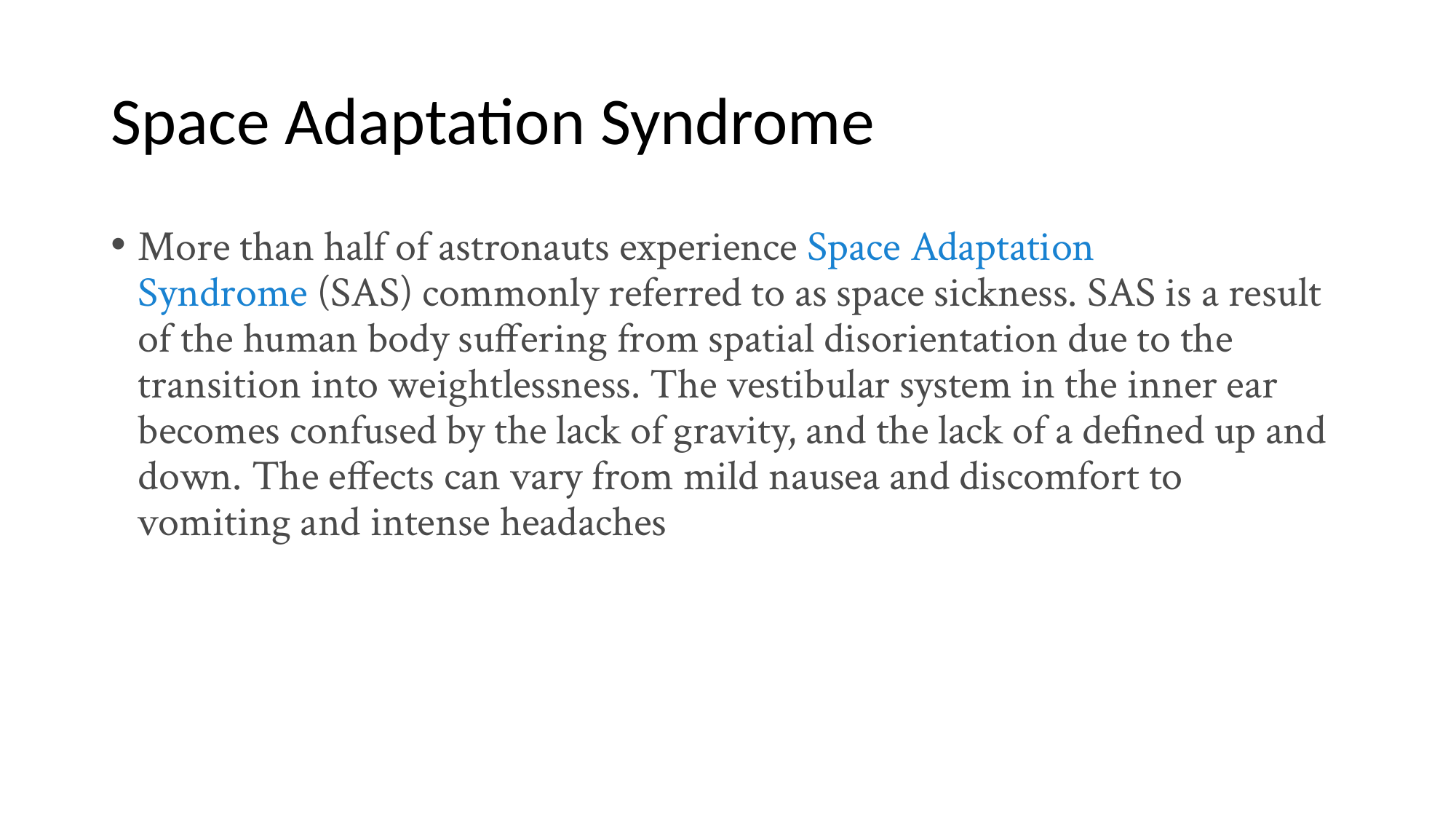

# Space Adaptation Syndrome
More than half of astronauts experience Space Adaptation Syndrome (SAS) commonly referred to as space sickness. SAS is a result of the human body suffering from spatial disorientation due to the transition into weightlessness. The vestibular system in the inner ear becomes confused by the lack of gravity, and the lack of a defined up and down. The effects can vary from mild nausea and discomfort to vomiting and intense headaches